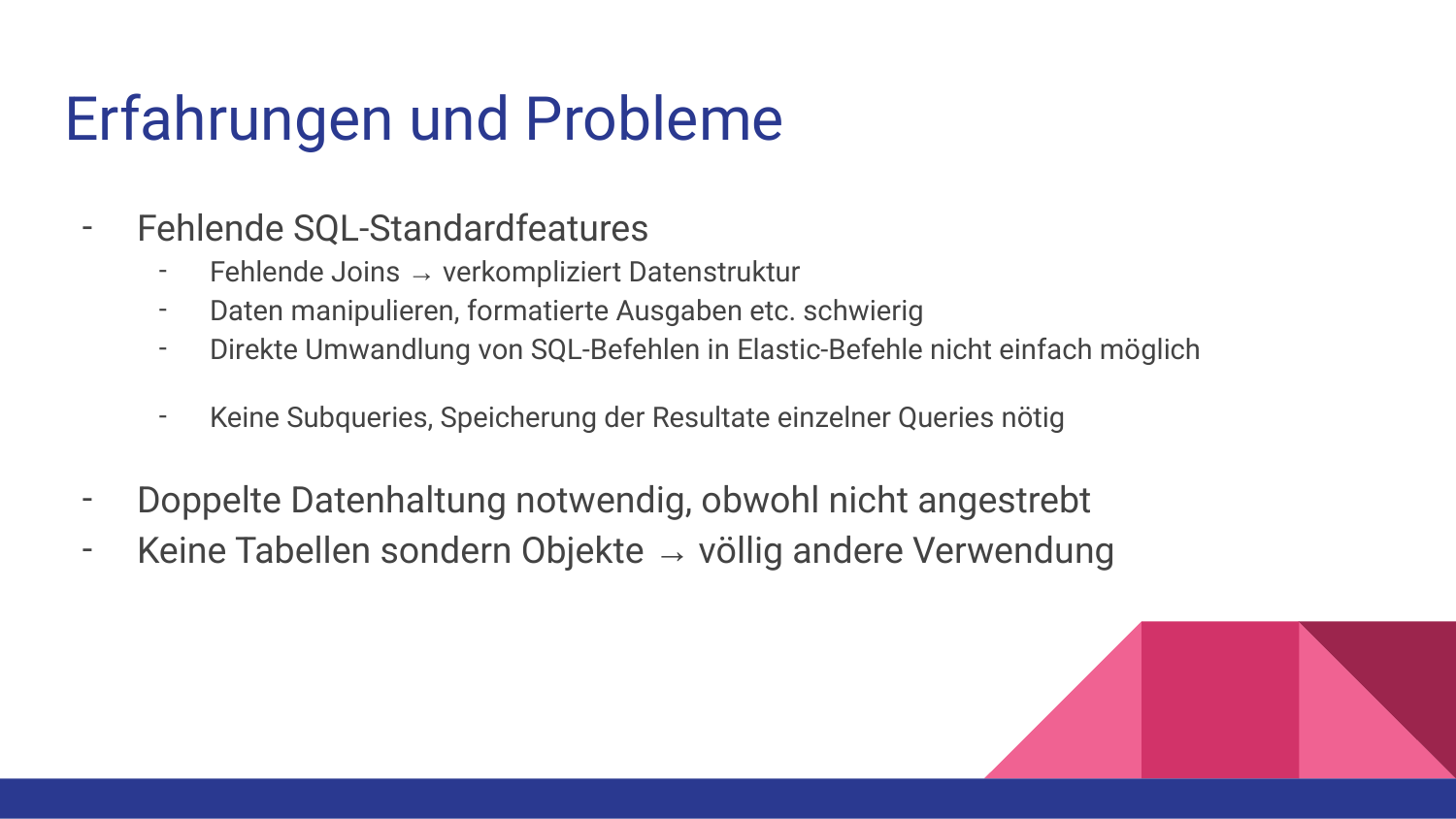

# Erfahrungen und Probleme
Fehlende SQL-Standardfeatures
Fehlende Joins → verkompliziert Datenstruktur
Daten manipulieren, formatierte Ausgaben etc. schwierig
Direkte Umwandlung von SQL-Befehlen in Elastic-Befehle nicht einfach möglich
Keine Subqueries, Speicherung der Resultate einzelner Queries nötig
Doppelte Datenhaltung notwendig, obwohl nicht angestrebt
Keine Tabellen sondern Objekte → völlig andere Verwendung